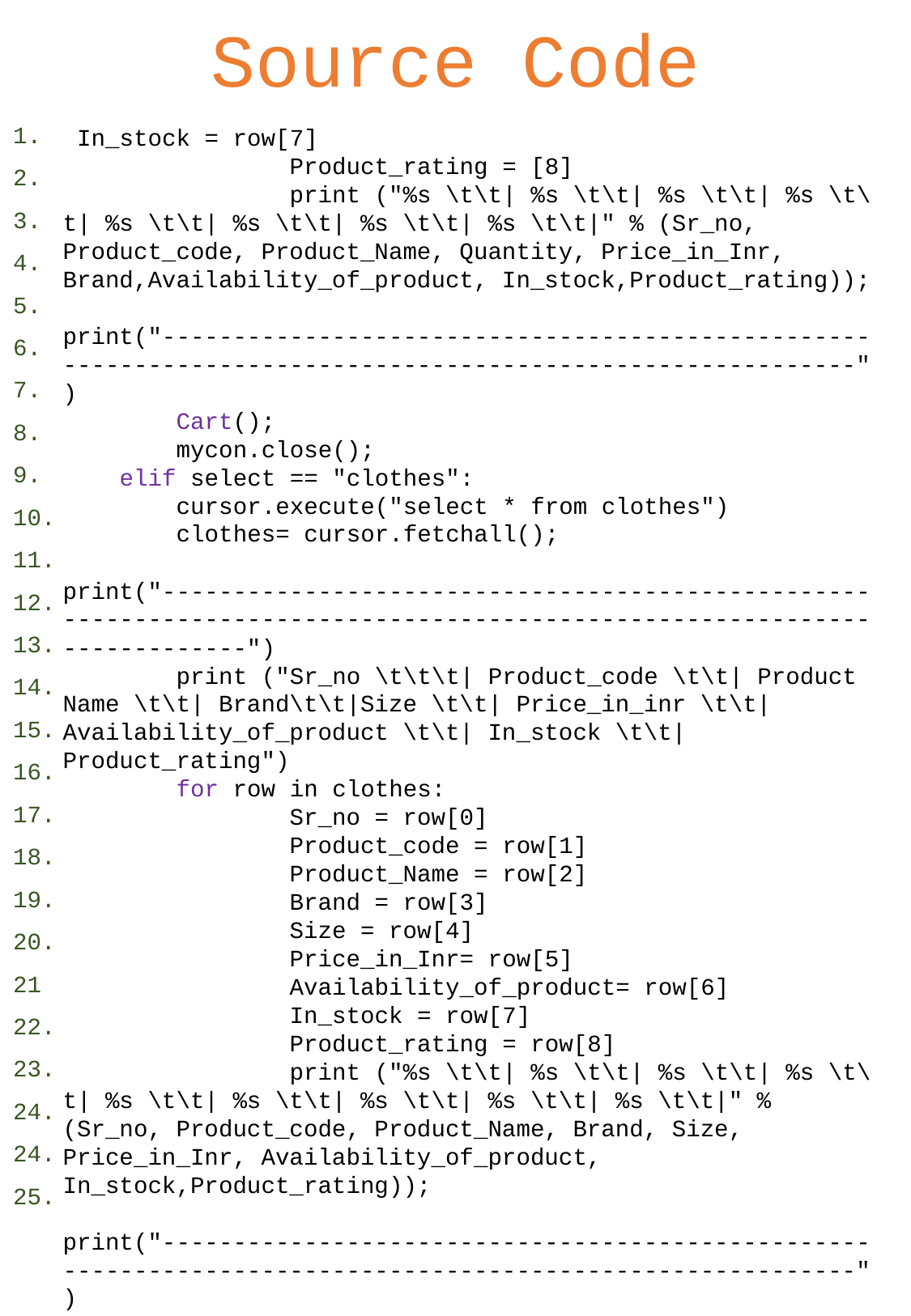

# Source Code
1.
2.
3.
4.
5.
6.
7.
8.
9.
10.
11.
12.
13.
14.
15.
16.
17.
18.
19.
20.
21
22.
23.
24.
24.
25.
 In_stock = row[7]
                Product_rating = [8]
                print ("%s \t\t| %s \t\t| %s \t\t| %s \t\t| %s \t\t| %s \t\t| %s \t\t| %s \t\t|" % (Sr_no, Product_code, Product_Name, Quantity, Price_in_Inr, Brand,Availability_of_product, In_stock,Product_rating));
                print("----------------------------------------------------------------------------------------------------------")
        Cart();
        mycon.close();
    elif select == "clothes":
        cursor.execute("select * from clothes")
        clothes= cursor.fetchall();
        print("------------------------------------------------------------------------------------------------------------------------")
        print ("Sr_no \t\t\t| Product_code \t\t| Product Name \t\t| Brand\t\t|Size \t\t| Price_in_inr \t\t| Availability_of_product \t\t| In_stock \t\t| Product_rating")
        for row in clothes:
                Sr_no = row[0]
                Product_code = row[1]
                Product_Name = row[2]
                Brand = row[3]
                Size = row[4]
                Price_in_Inr= row[5]
                Availability_of_product= row[6]
                In_stock = row[7]
                Product_rating = row[8]
                print ("%s \t\t| %s \t\t| %s \t\t| %s \t\t| %s \t\t| %s \t\t| %s \t\t| %s \t\t| %s \t\t|" % (Sr_no, Product_code, Product_Name, Brand, Size, Price_in_Inr, Availability_of_product, In_stock,Product_rating));
                print("----------------------------------------------------------------------------------------------------------")
        Cart();
        mycon.close();